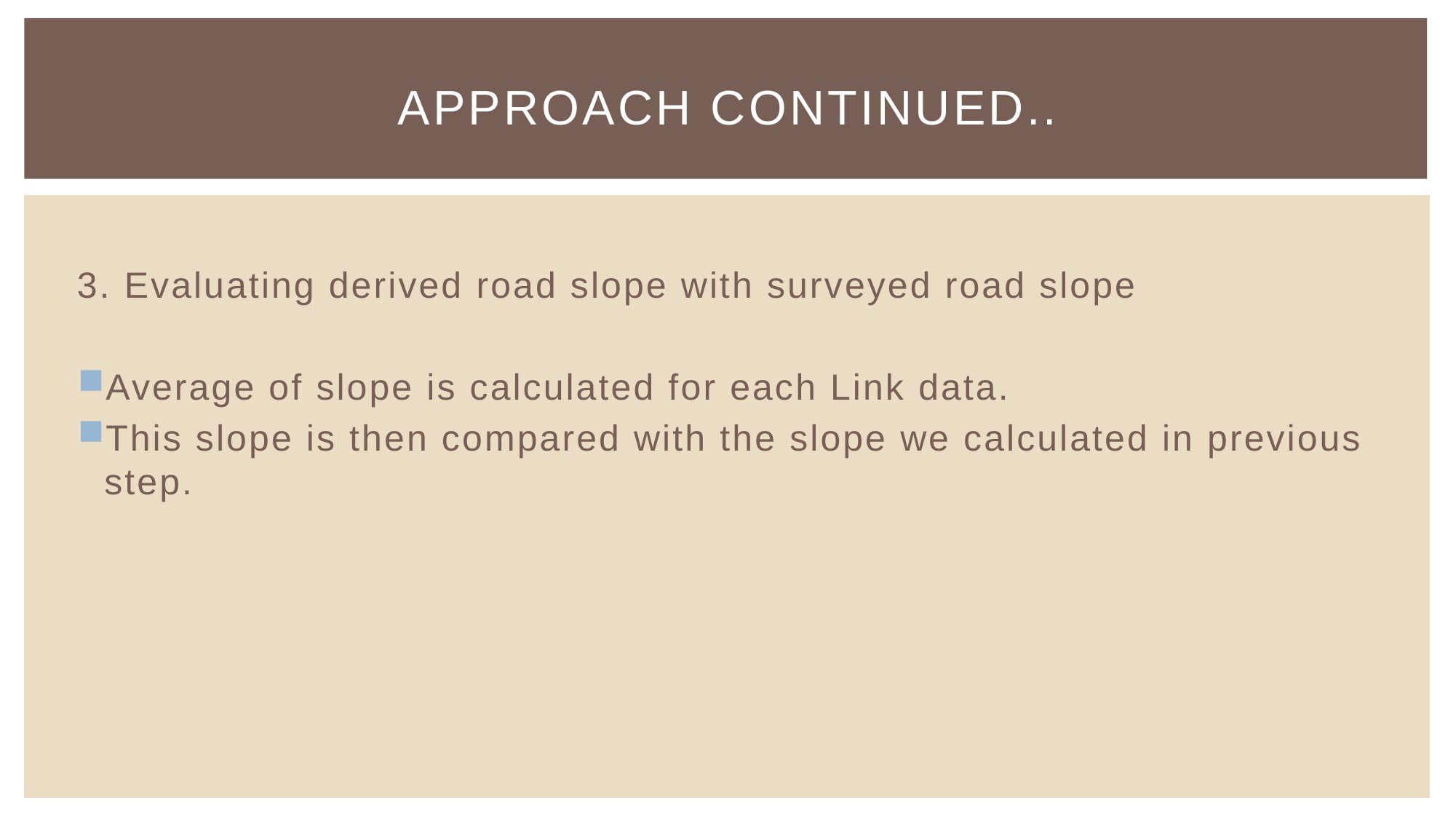

# APPROACH continued..

3. Evaluating derived road slope with surveyed road slope

Average of slope is calculated for each Link data.
This slope is then compared with the slope we calculated in previous step.